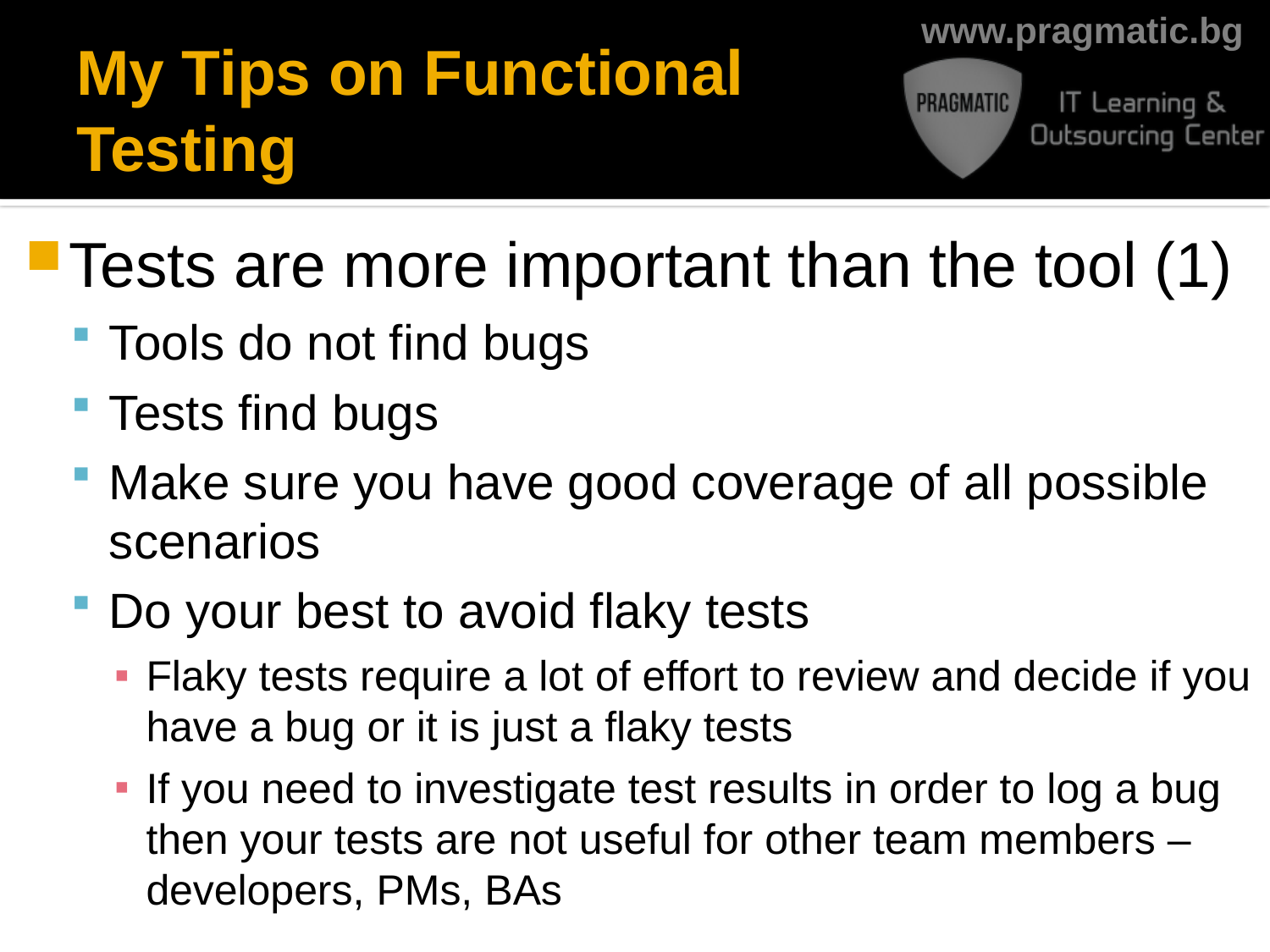

# My Tips on Functional Testing
Tests are more important than the tool (1)
Tools do not find bugs
Tests find bugs
Make sure you have good coverage of all possible scenarios
Do your best to avoid flaky tests
Flaky tests require a lot of effort to review and decide if you have a bug or it is just a flaky tests
If you need to investigate test results in order to log a bug then your tests are not useful for other team members – developers, PMs, BAs